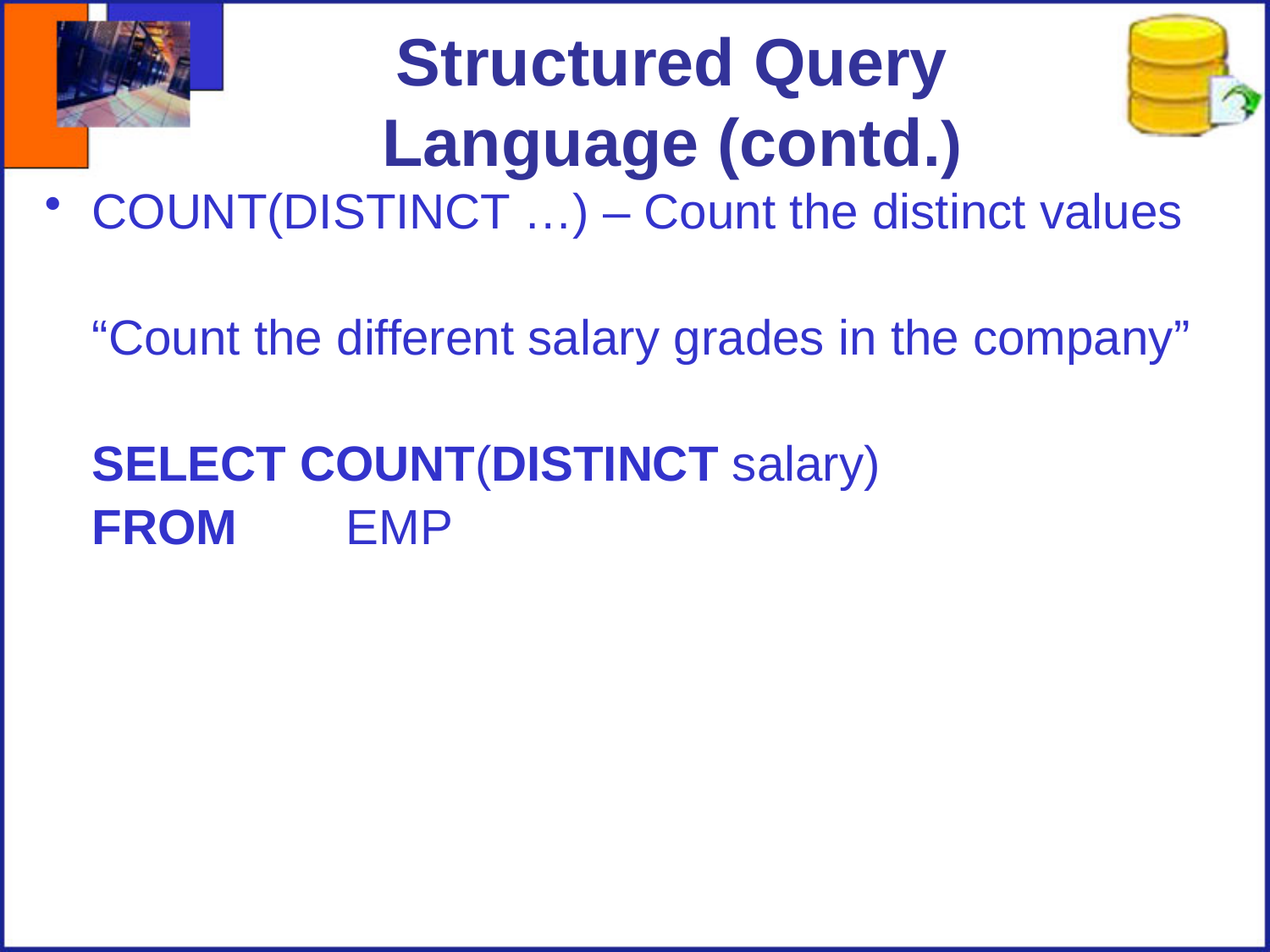

# Structured Query Language (contd.)
COUNT(DISTINCT …) – Count the distinct values

	“Count the different salary grades in the company”

	SELECT COUNT(DISTINCT salary)
	FROM 	EMP